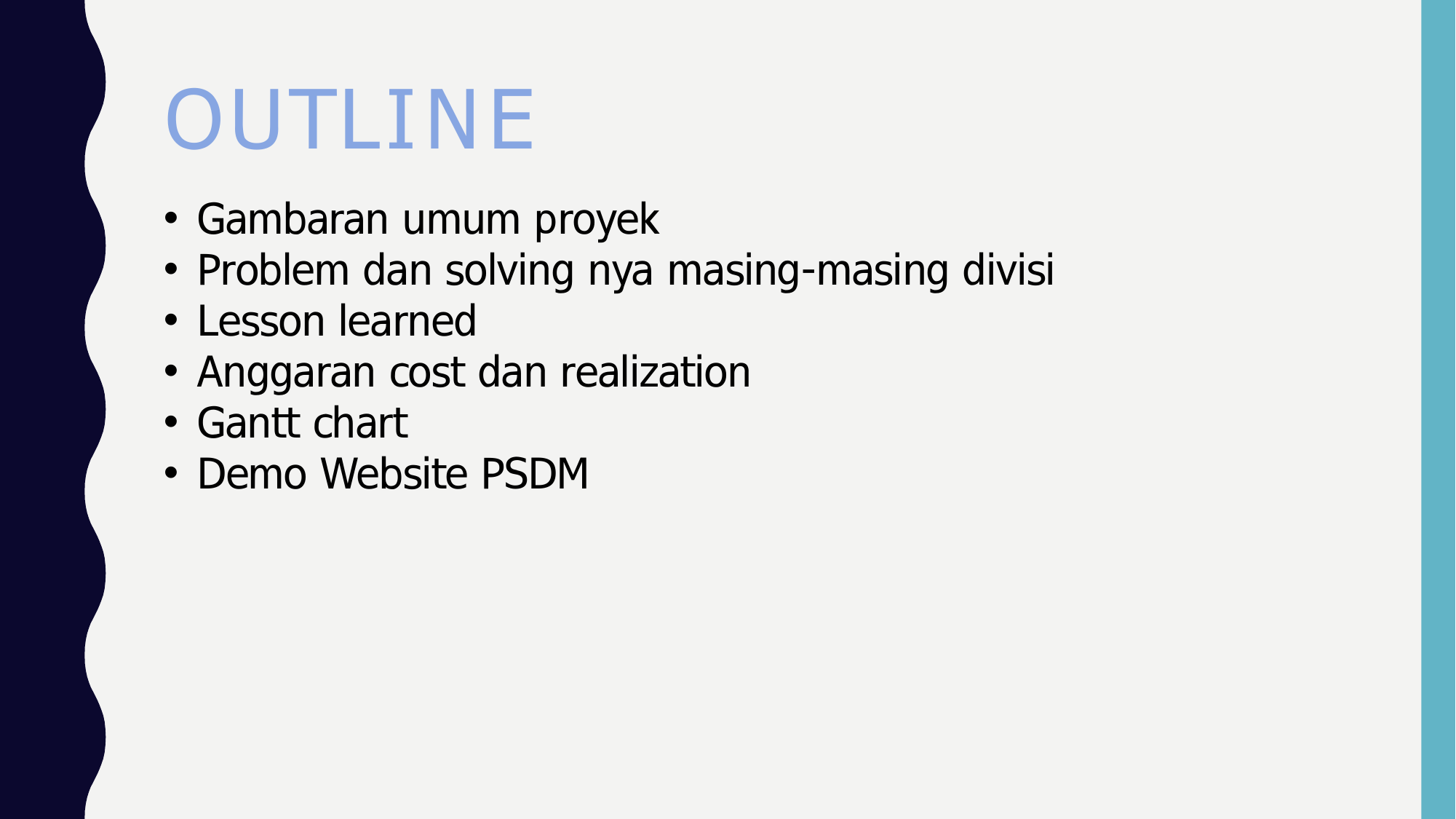

OUTLINE
Gambaran umum proyek
Problem dan solving nya masing-masing divisi
Lesson learned
Anggaran cost dan realization
Gantt chart
Demo Website PSDM